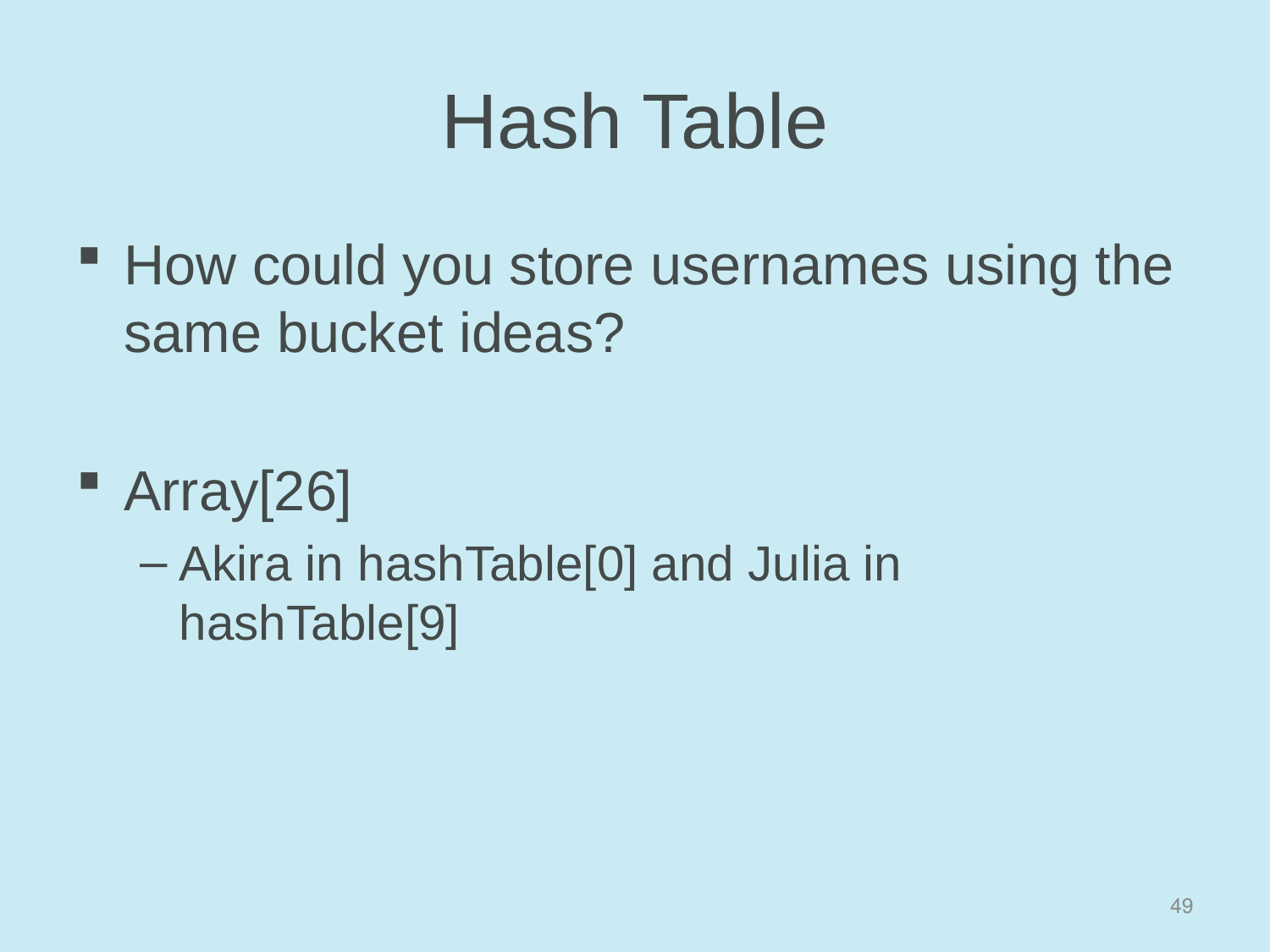

# Hash Table
How could you store usernames using the same bucket ideas?

Array[26]
Akira in hashTable[0] and Julia in hashTable[9]
49